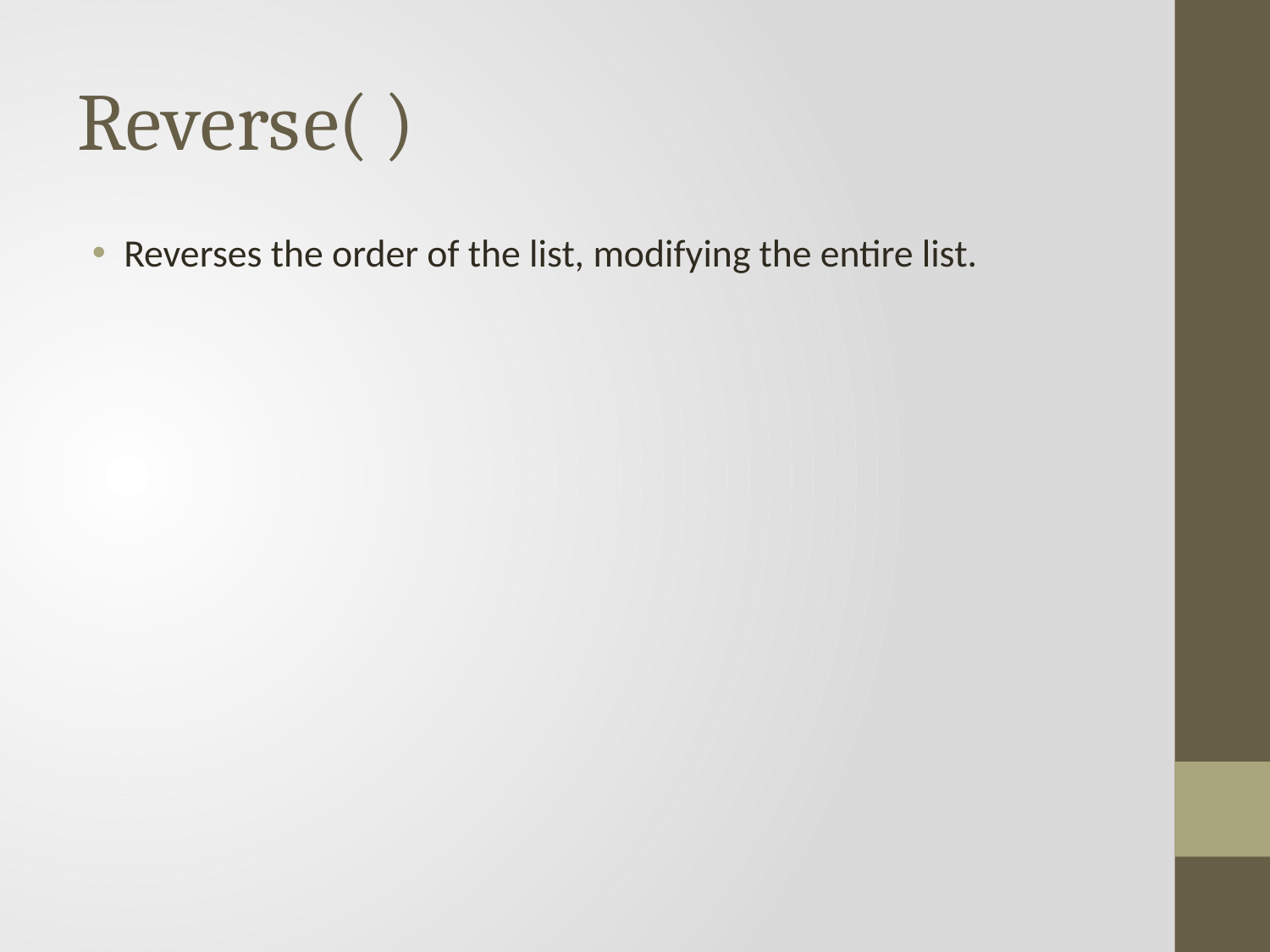

# Reverse( )
Reverses the order of the list, modifying the entire list.